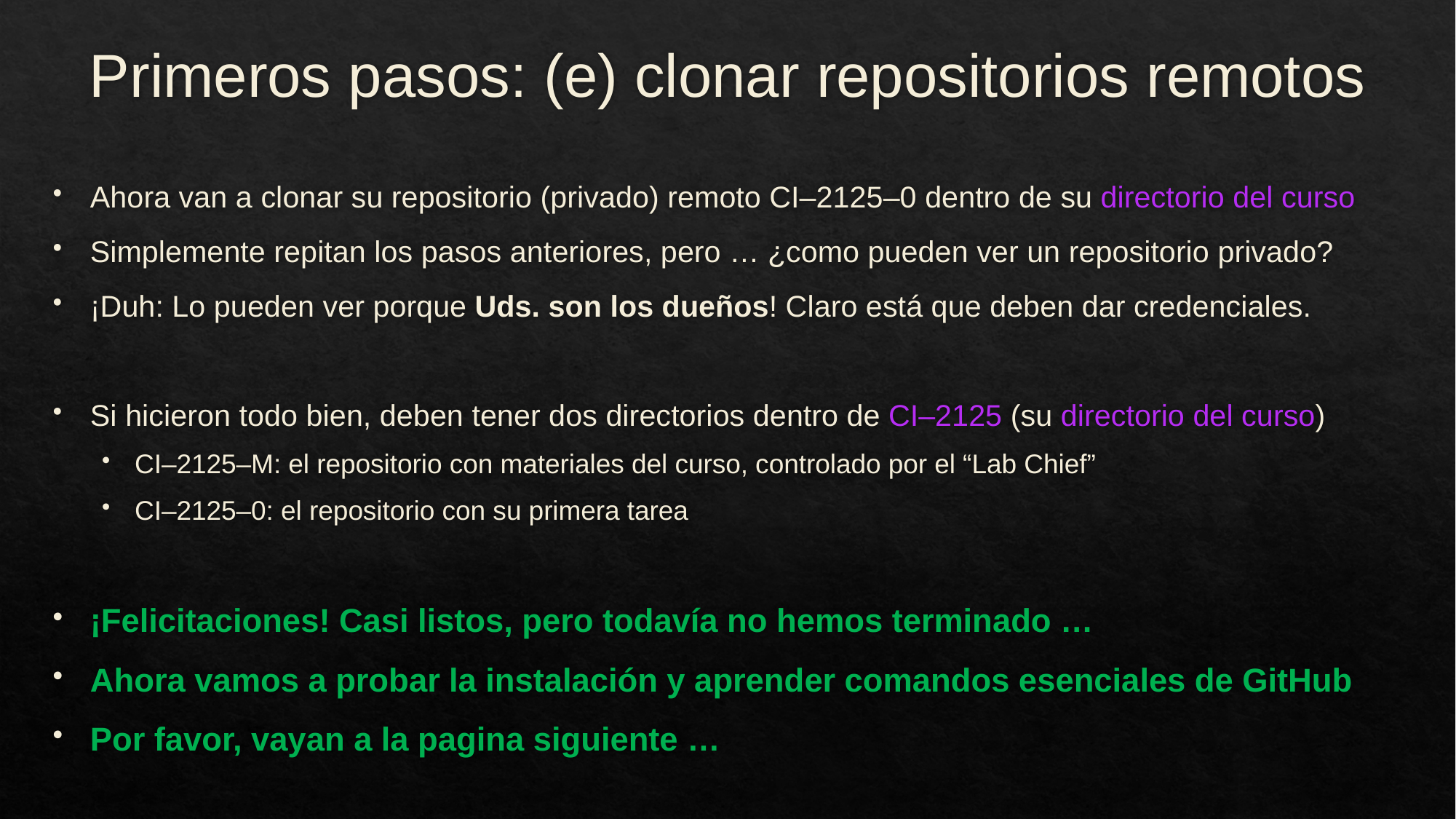

# Primeros pasos: (e) clonar repositorios remotos
Ahora van a clonar su repositorio (privado) remoto CI–2125–0 dentro de su directorio del curso
Simplemente repitan los pasos anteriores, pero … ¿como pueden ver un repositorio privado?
¡Duh: Lo pueden ver porque Uds. son los dueños! Claro está que deben dar credenciales.

Si hicieron todo bien, deben tener dos directorios dentro de CI–2125 (su directorio del curso)
CI–2125–M: el repositorio con materiales del curso, controlado por el “Lab Chief”
CI–2125–0: el repositorio con su primera tarea

¡Felicitaciones! Casi listos, pero todavía no hemos terminado …
Ahora vamos a probar la instalación y aprender comandos esenciales de GitHub
Por favor, vayan a la pagina siguiente …